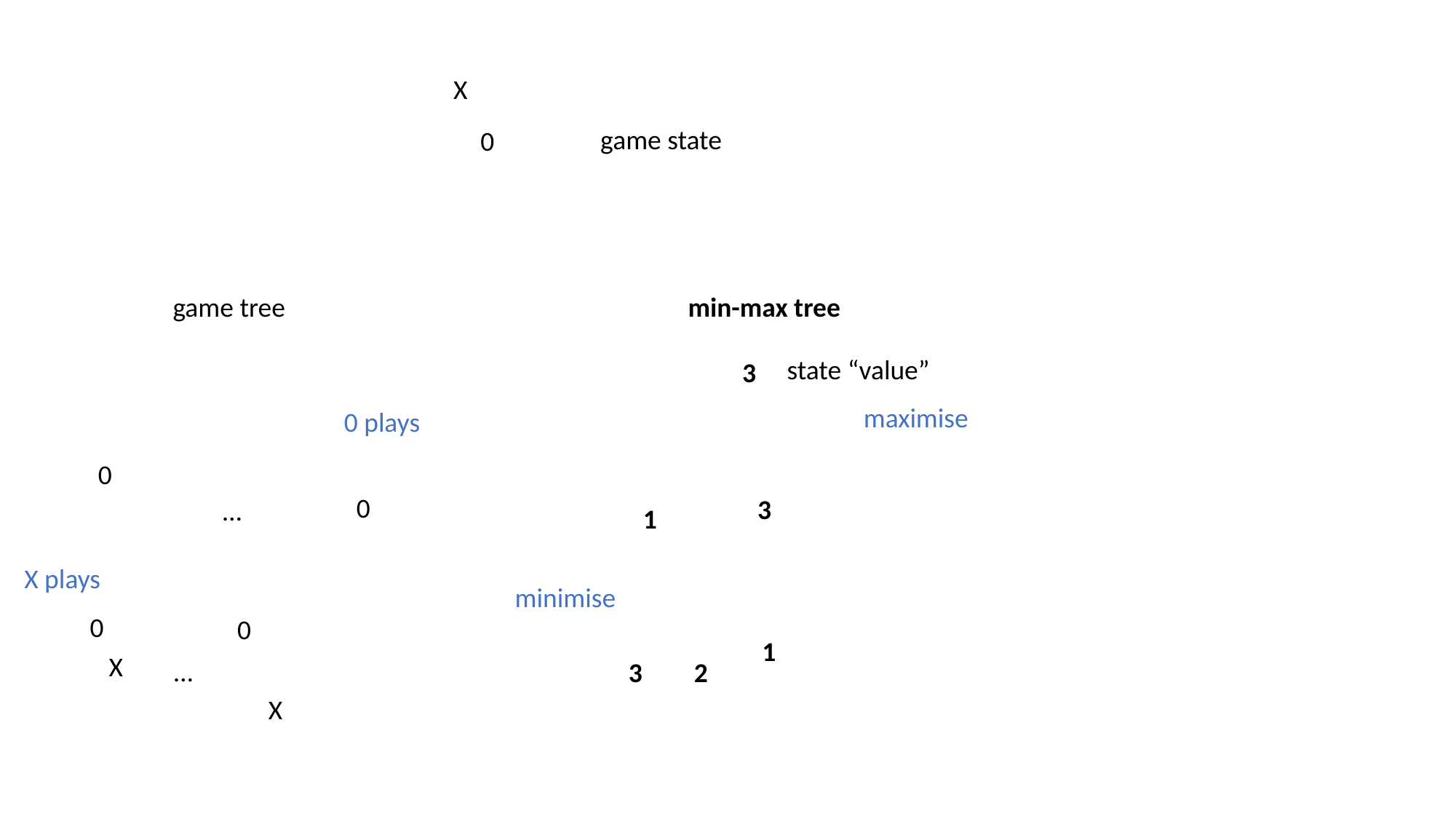

X
game state
0
game tree
min-max tree
state “value”
3
maximise
0 plays
0
0
3
…
1
X plays
minimise
0
0
1
X
…
3
2
X